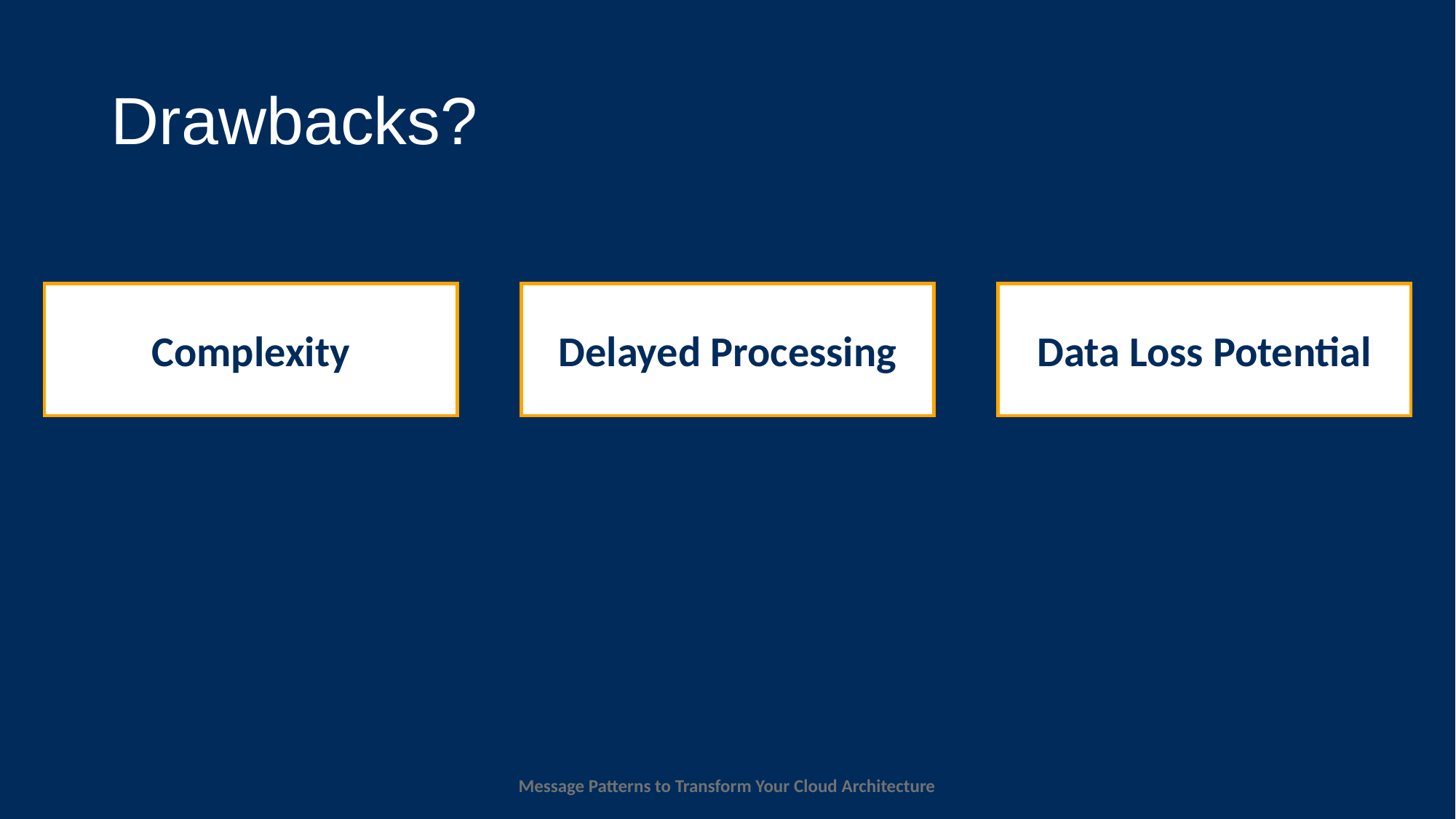

# Drawbacks?
Complexity
Delayed Processing
Data Loss Potential